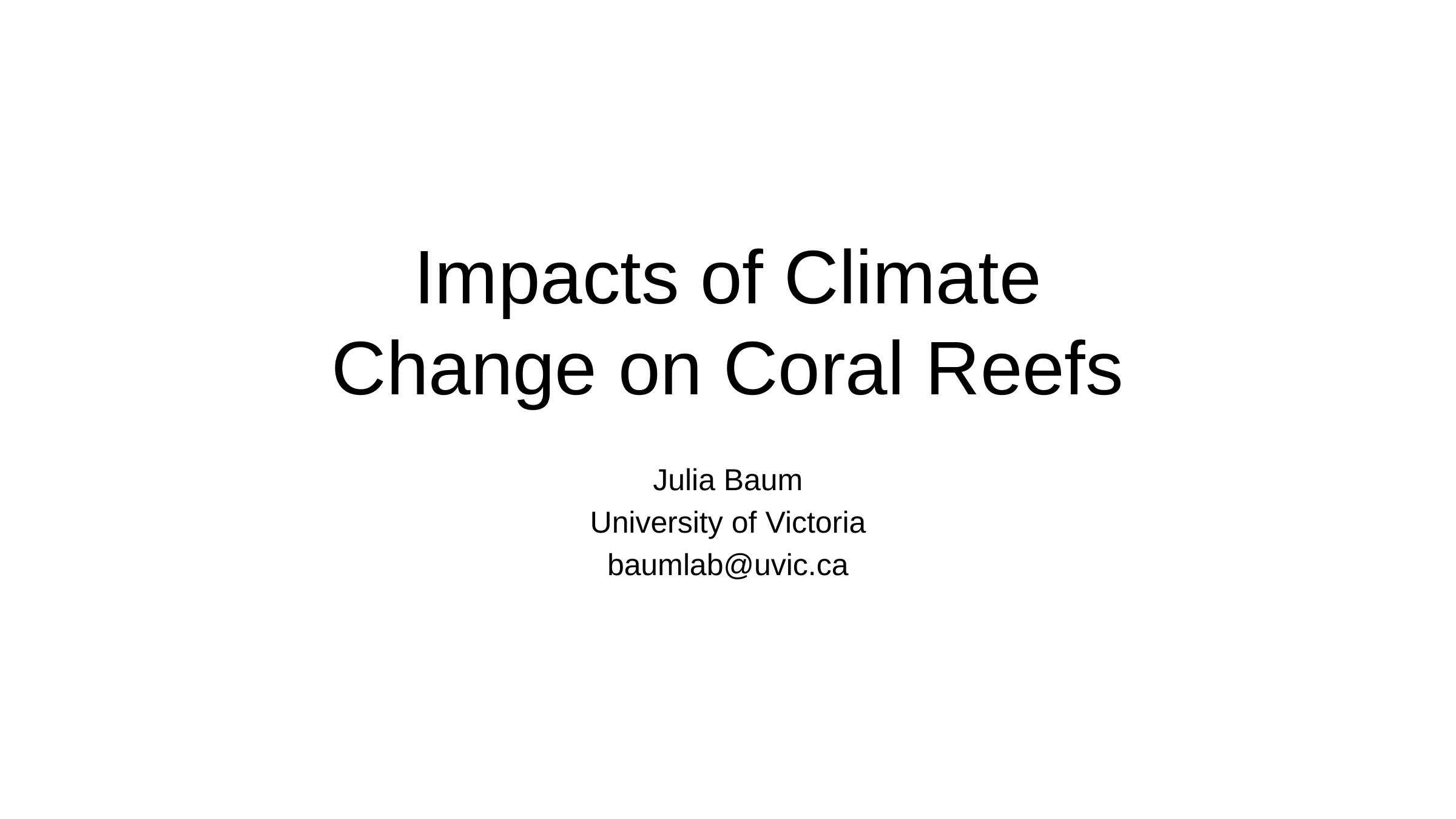

# Impacts of Climate Change on Coral Reefs
Julia Baum
University of Victoria
baumlab@uvic.ca